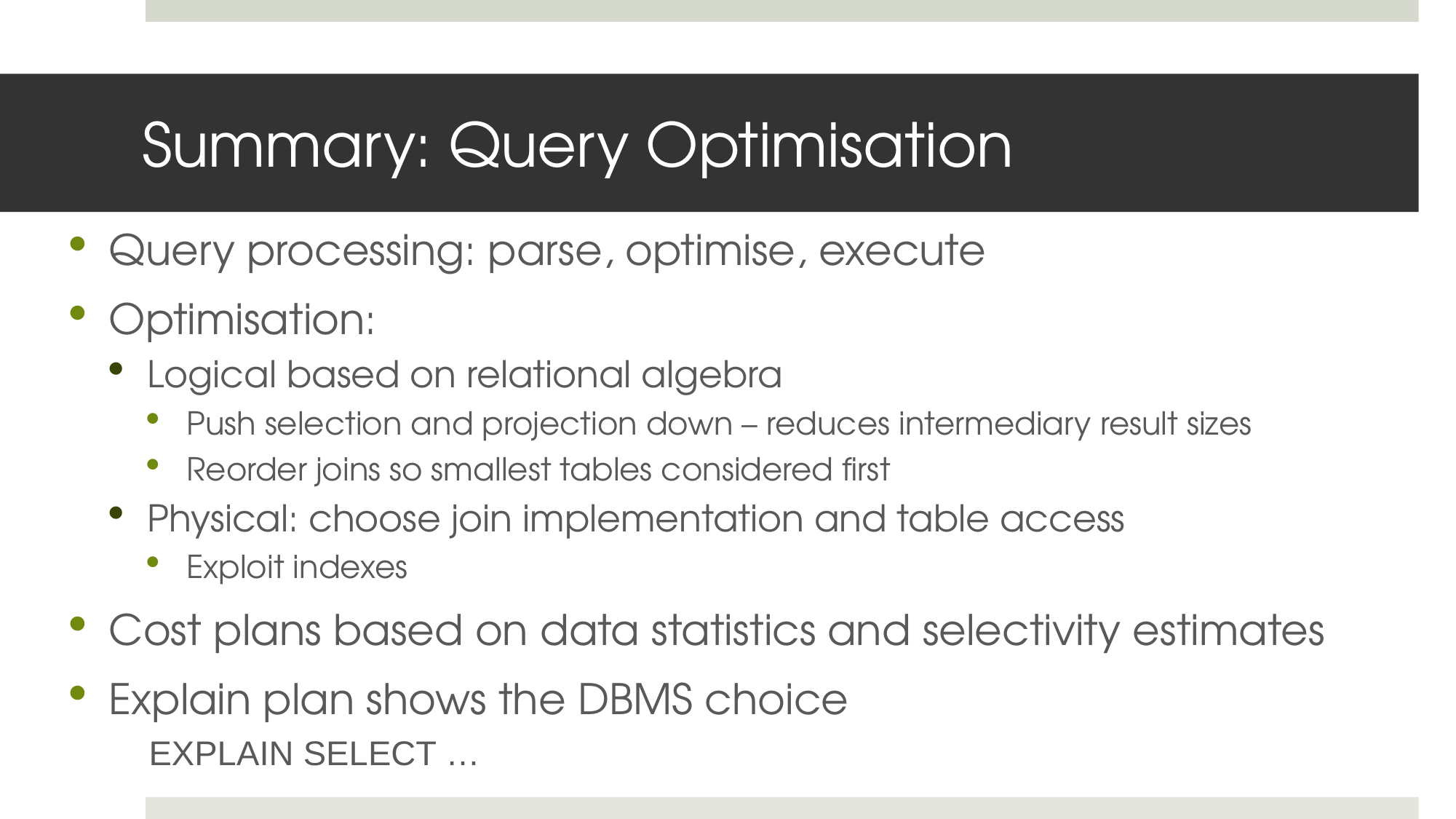

# Summary: Query Optimisation
Query processing: parse, optimise, execute
Optimisation:
Logical based on relational algebra
Push selection and projection down – reduces intermediary result sizes
Reorder joins so smallest tables considered first
Physical: choose join implementation and table access
Exploit indexes
Cost plans based on data statistics and selectivity estimates
Explain plan shows the DBMS choice
EXPLAIN SELECT …